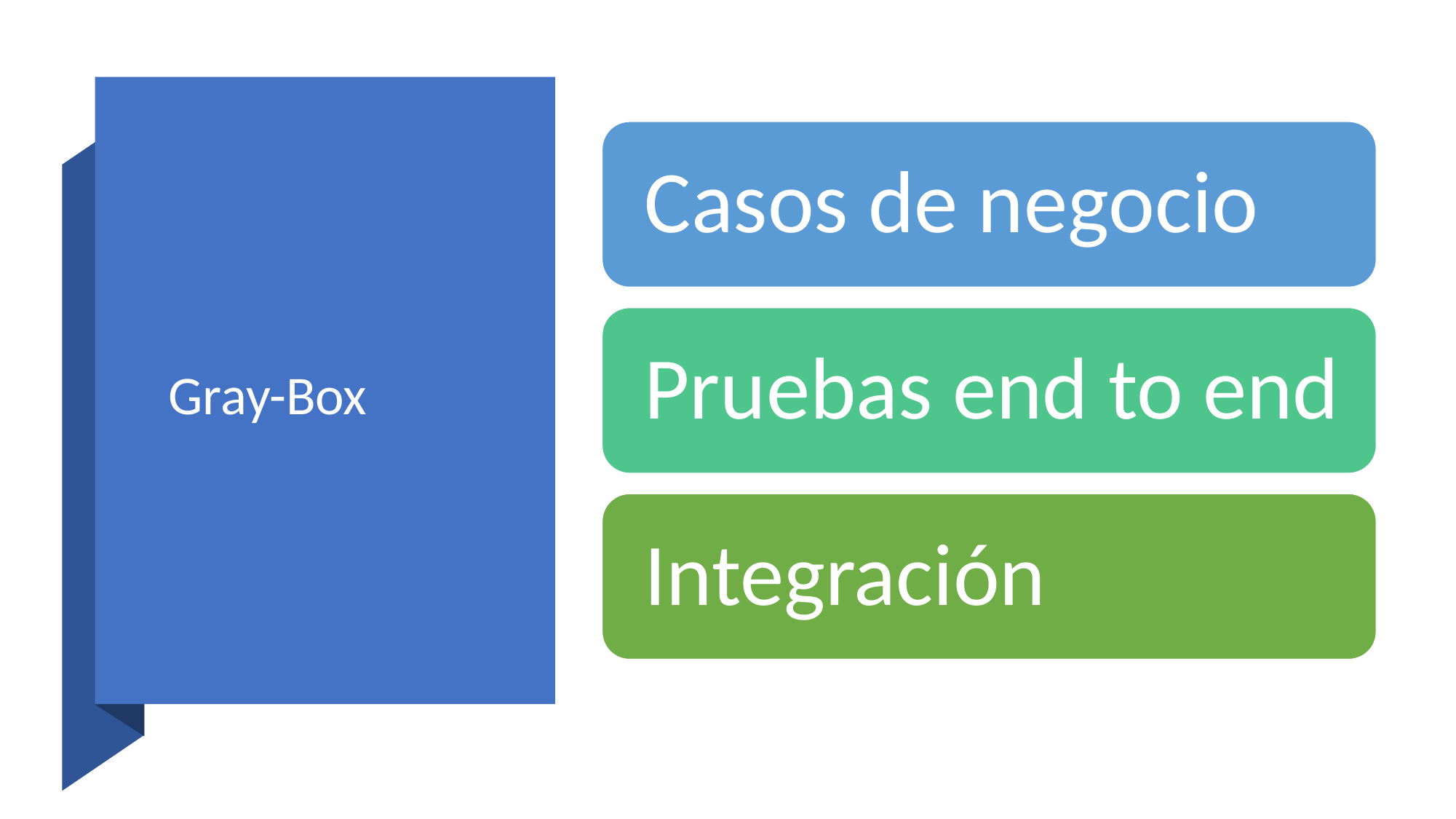

Casos de negocio
Pruebas end to end
Integración

# Gray-Box